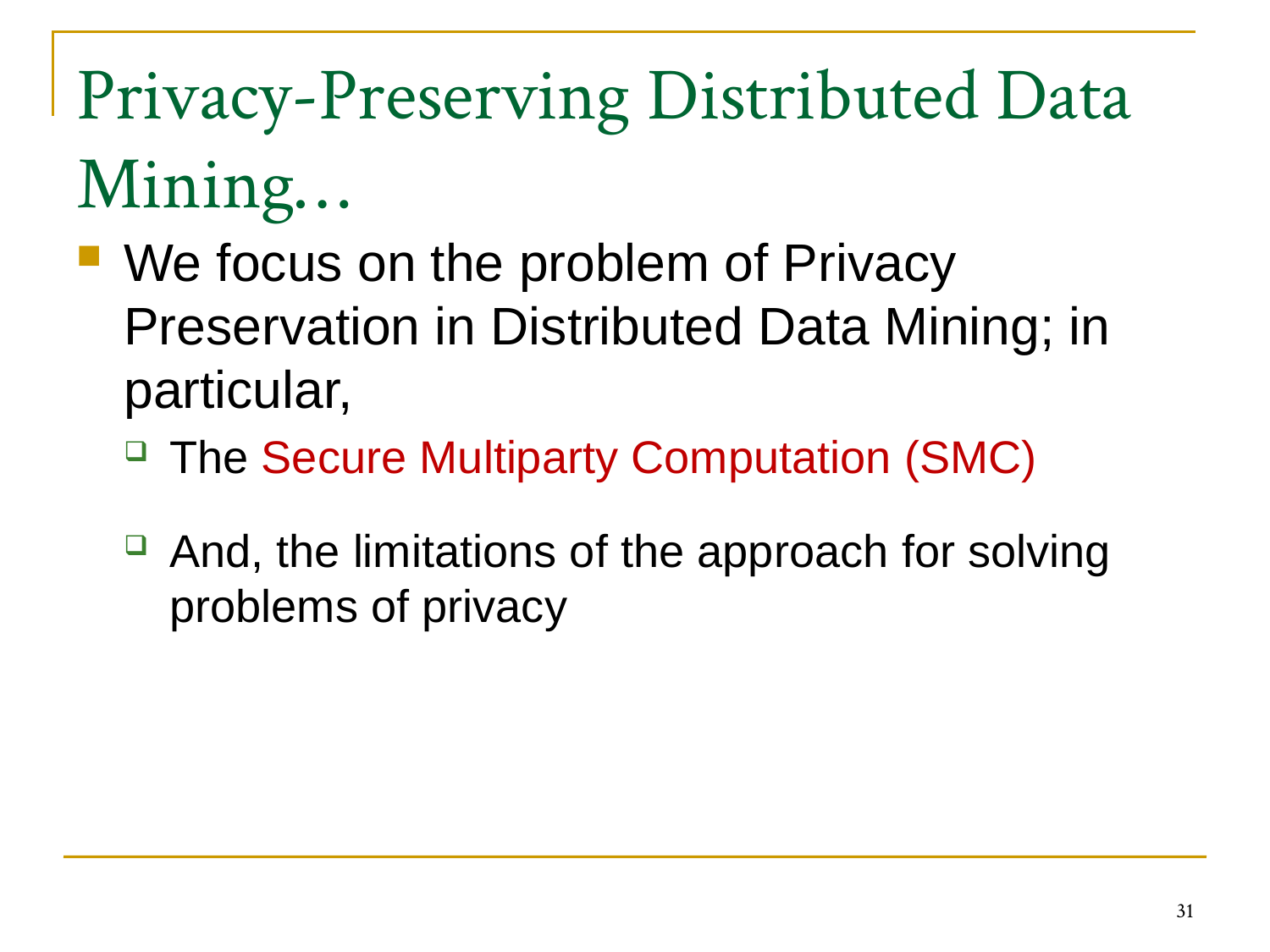

# Privacy-Preserving Distributed Data Mining…
We focus on the problem of Privacy Preservation in Distributed Data Mining; in particular,
The Secure Multiparty Computation (SMC)

And, the limitations of the approach for solving problems of privacy
31